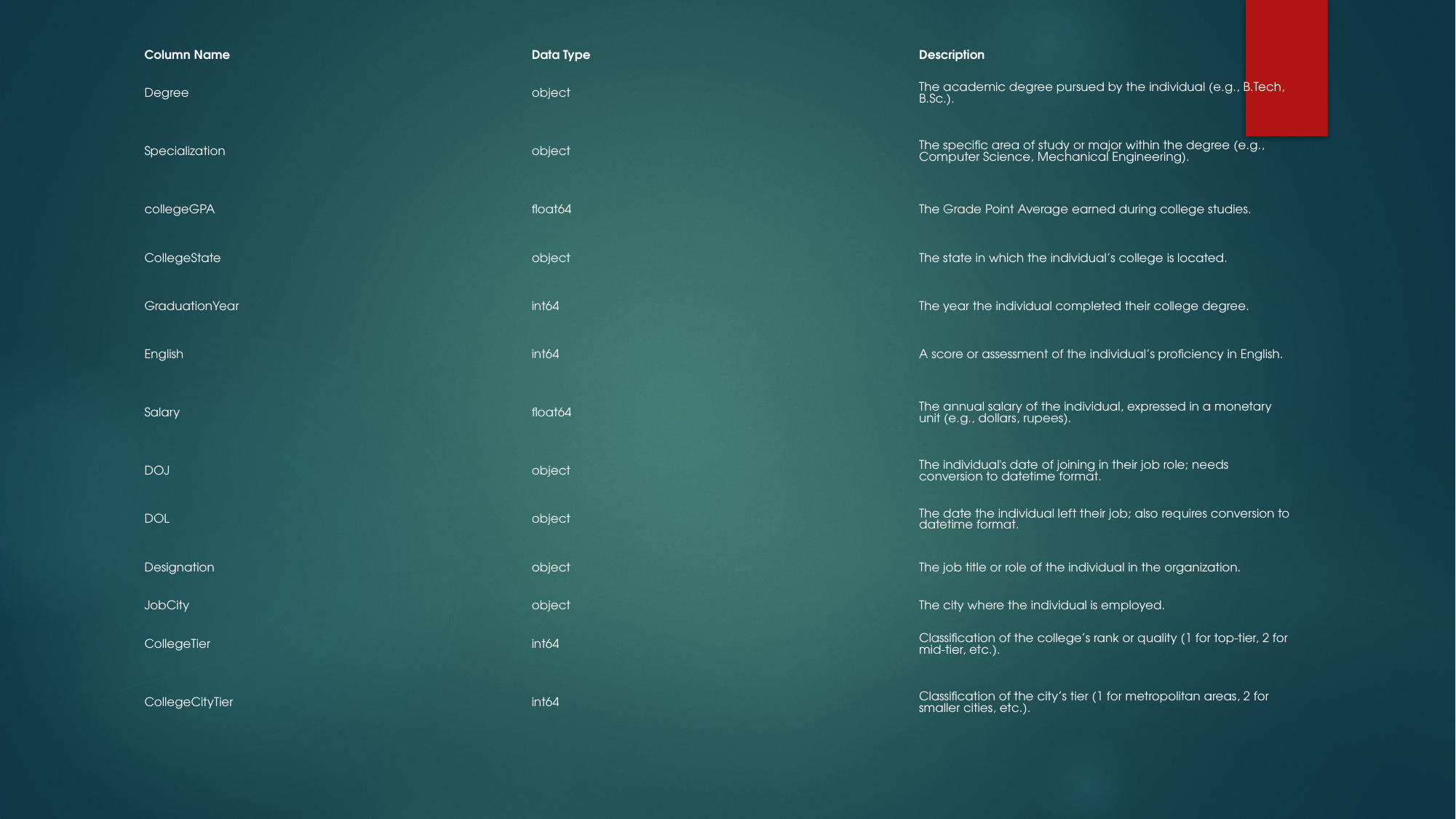

| Column Name | Data Type | Description |
| --- | --- | --- |
| Degree | object | The academic degree pursued by the individual (e.g., B.Tech, B.Sc.). |
| Specialization | object | The specific area of study or major within the degree (e.g., Computer Science, Mechanical Engineering). |
| collegeGPA | float64 | The Grade Point Average earned during college studies. |
| CollegeState | object | The state in which the individual’s college is located. |
| GraduationYear | int64 | The year the individual completed their college degree. |
| English | int64 | A score or assessment of the individual’s proficiency in English. |
| Salary | float64 | The annual salary of the individual, expressed in a monetary unit (e.g., dollars, rupees). |
| DOJ | object | The individual's date of joining in their job role; needs conversion to datetime format. |
| DOL | object | The date the individual left their job; also requires conversion to datetime format. |
| Designation | object | The job title or role of the individual in the organization. |
| JobCity | object | The city where the individual is employed. |
| CollegeTier | int64 | Classification of the college’s rank or quality (1 for top-tier, 2 for mid-tier, etc.). |
| CollegeCityTier | int64 | Classification of the city’s tier (1 for metropolitan areas, 2 for smaller cities, etc.). |